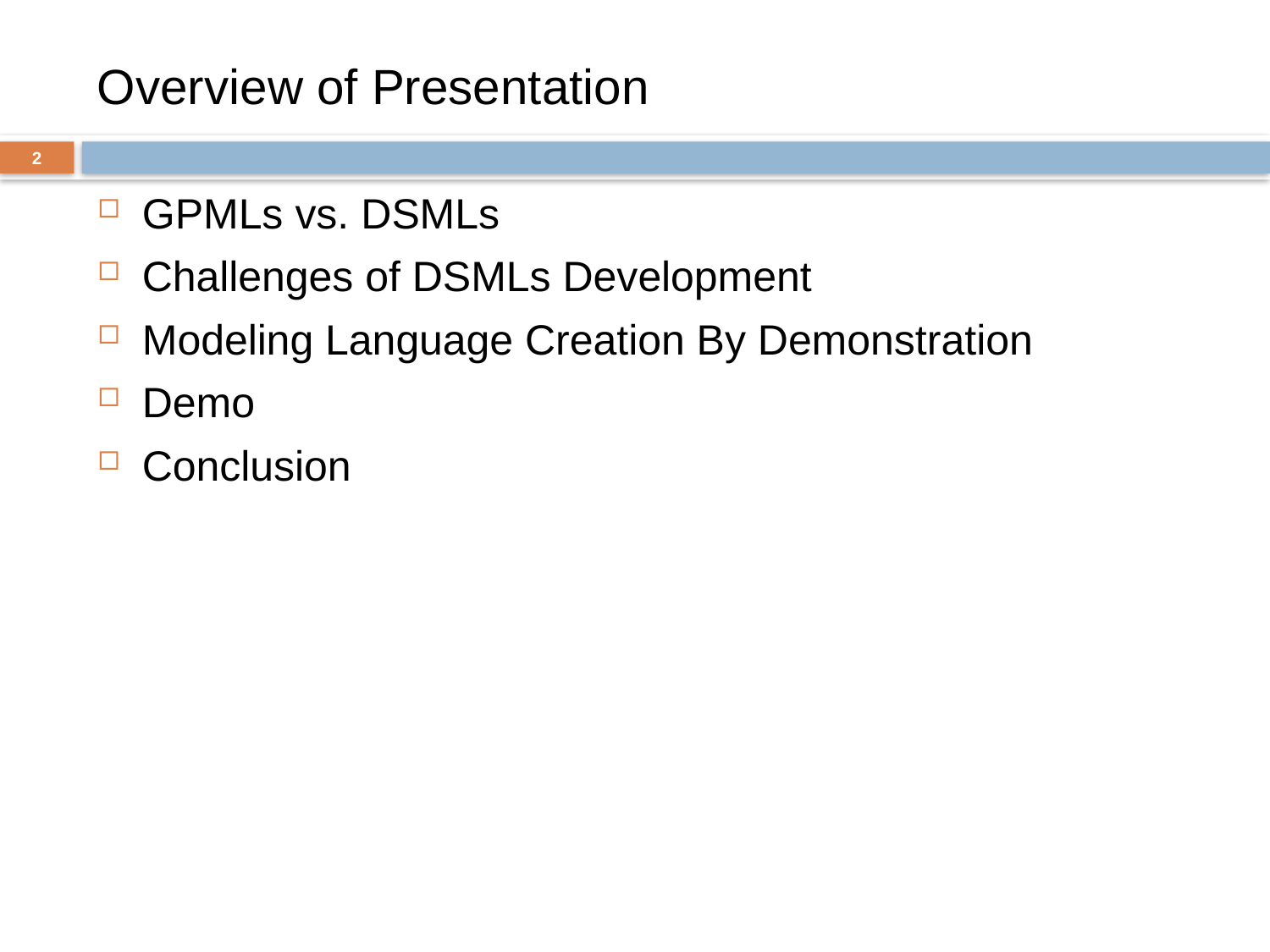

# Overview of Presentation
2
GPMLs vs. DSMLs
Challenges of DSMLs Development
Modeling Language Creation By Demonstration
Demo
Conclusion